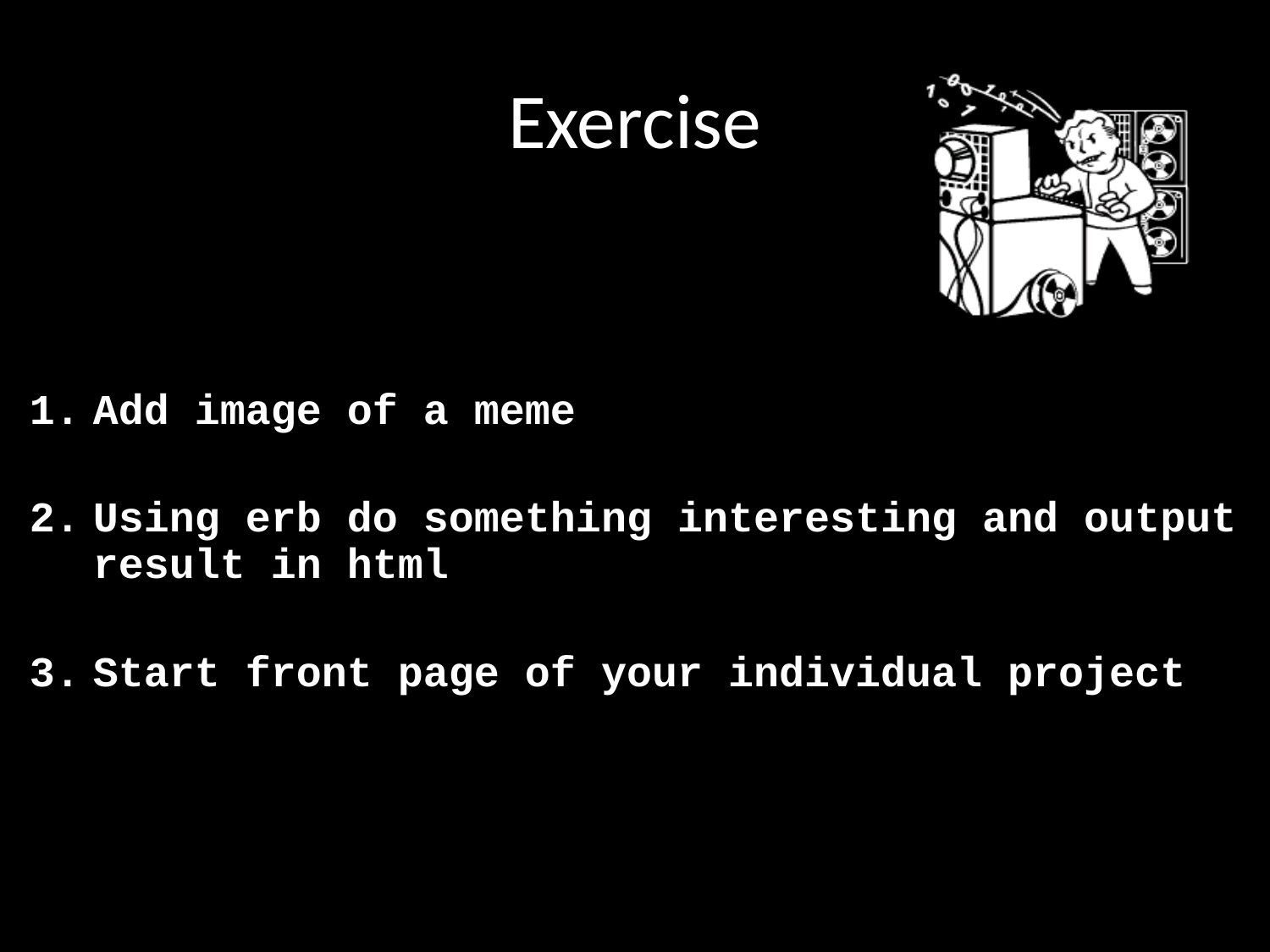

# Exercise

Add image of a meme

Using erb do something interesting and output result in html

Start front page of your individual project